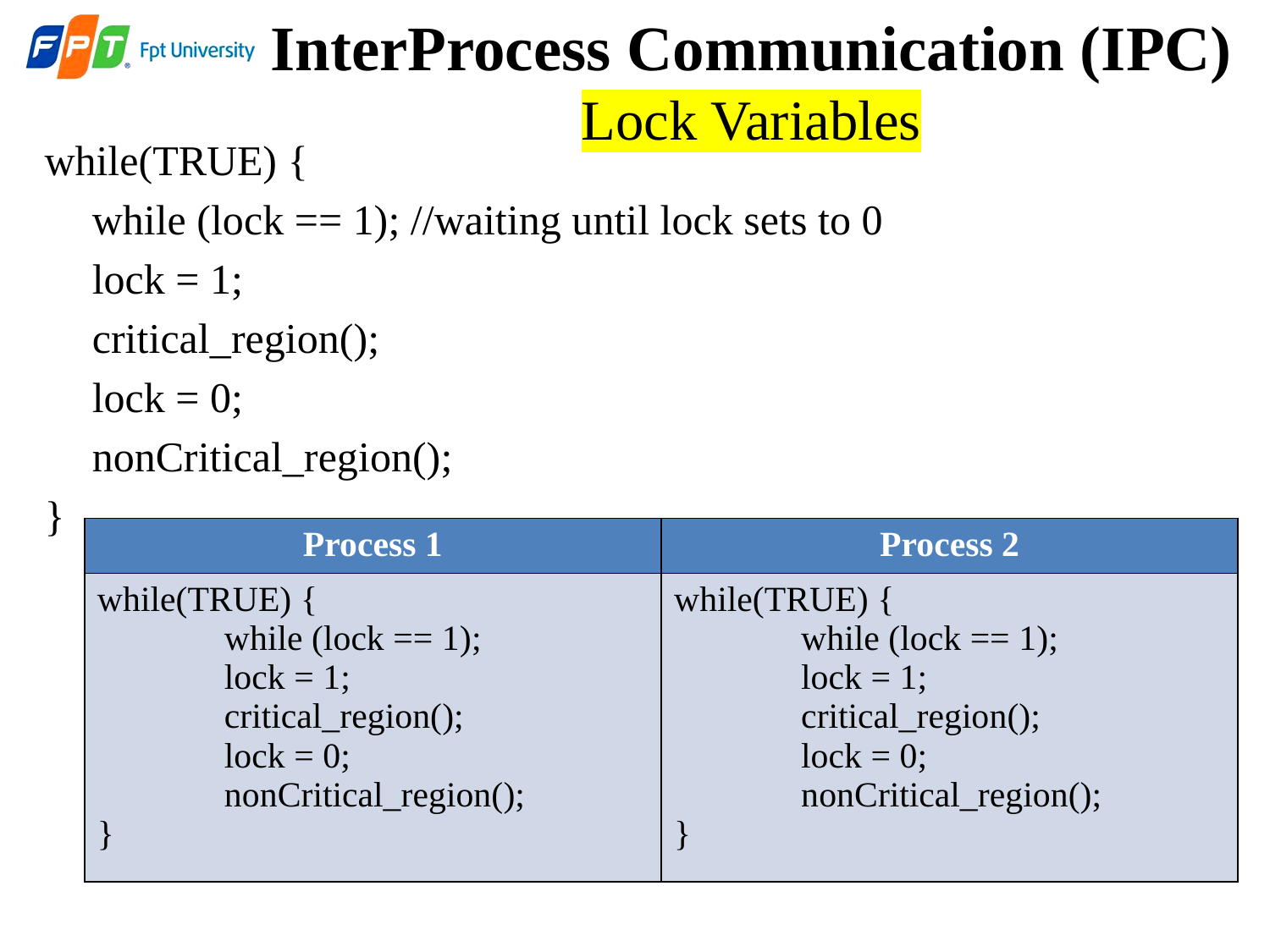

# InterProcess Communication (IPC) Lock Variables
while(TRUE) {
	while (lock == 1); //waiting until lock sets to 0
	lock = 1;
	critical_region();
	lock = 0;
	nonCritical_region();
}
| Process 1 | Process 2 |
| --- | --- |
| while(TRUE) { while (lock == 1); lock = 1; critical\_region(); lock = 0; nonCritical\_region(); } | while(TRUE) { while (lock == 1); lock = 1; critical\_region(); lock = 0; nonCritical\_region(); } |